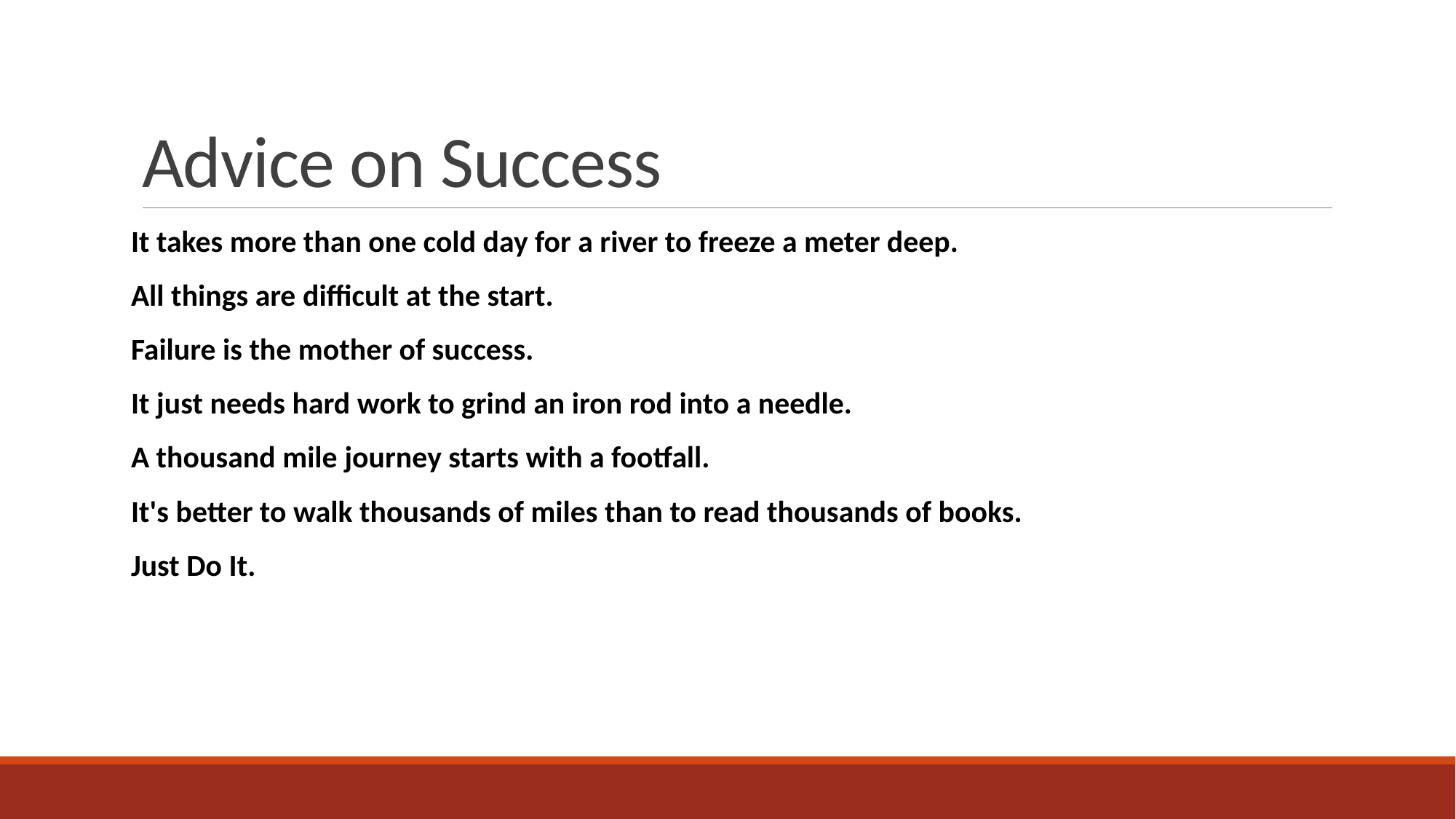

# Advice on Success
It takes more than one cold day for a river to freeze a meter deep.
All things are difficult at the start.
Failure is the mother of success.
It just needs hard work to grind an iron rod into a needle.
A thousand mile journey starts with a footfall.
It's better to walk thousands of miles than to read thousands of books.
Just Do It.